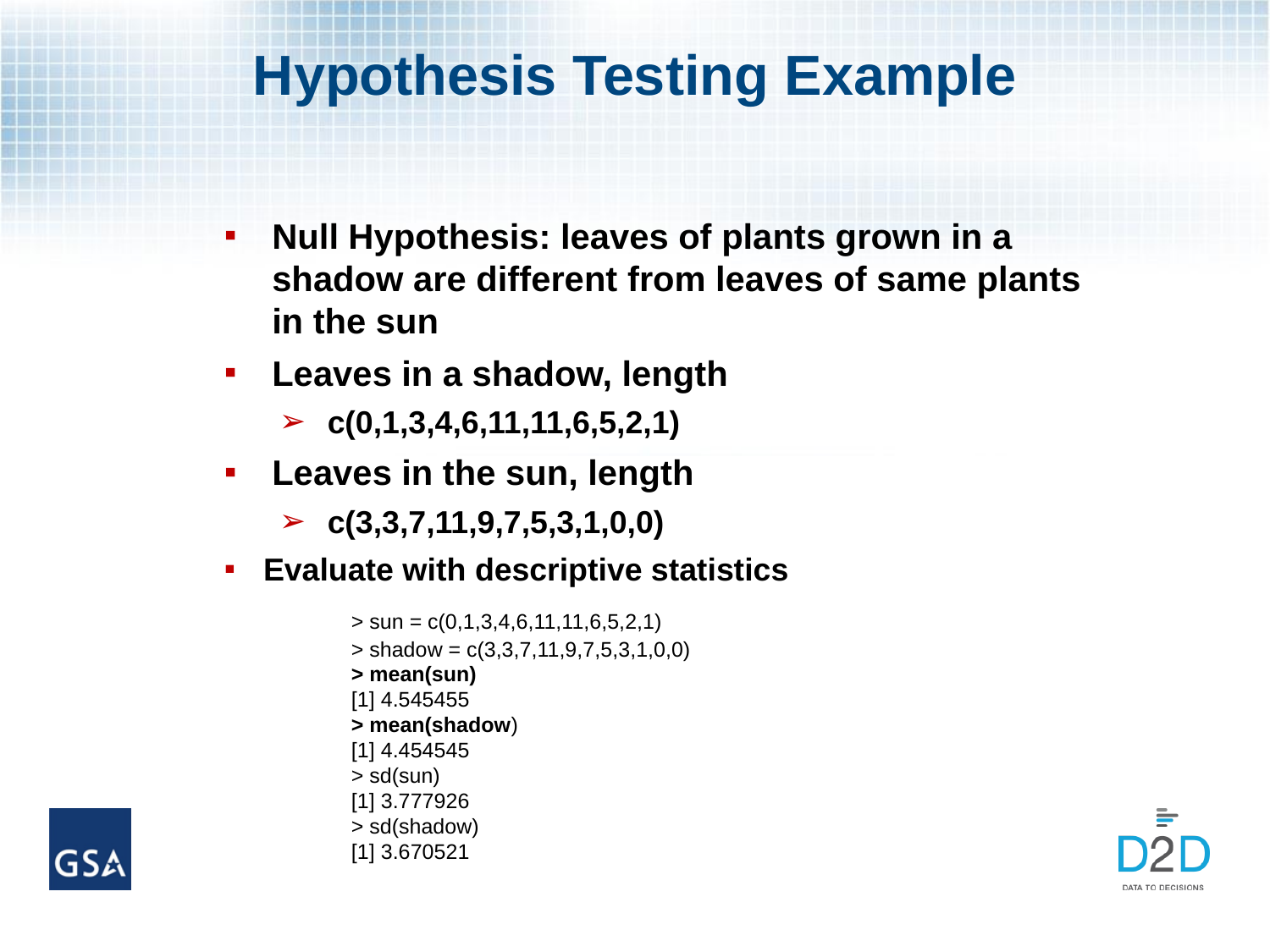

# Hypothesis Testing Example
Null Hypothesis: leaves of plants grown in a shadow are different from leaves of same plants in the sun
Leaves in a shadow, length
c(0,1,3,4,6,11,11,6,5,2,1)
Leaves in the sun, length
c(3,3,7,11,9,7,5,3,1,0,0)
Evaluate with descriptive statistics
	> sun = c(0,1,3,4,6,11,11,6,5,2,1)
	> shadow = c(3,3,7,11,9,7,5,3,1,0,0)
	> mean(sun)
	[1] 4.545455
	> mean(shadow)
	[1] 4.454545
	> sd(sun)
	[1] 3.777926
	> sd(shadow)
	[1] 3.670521